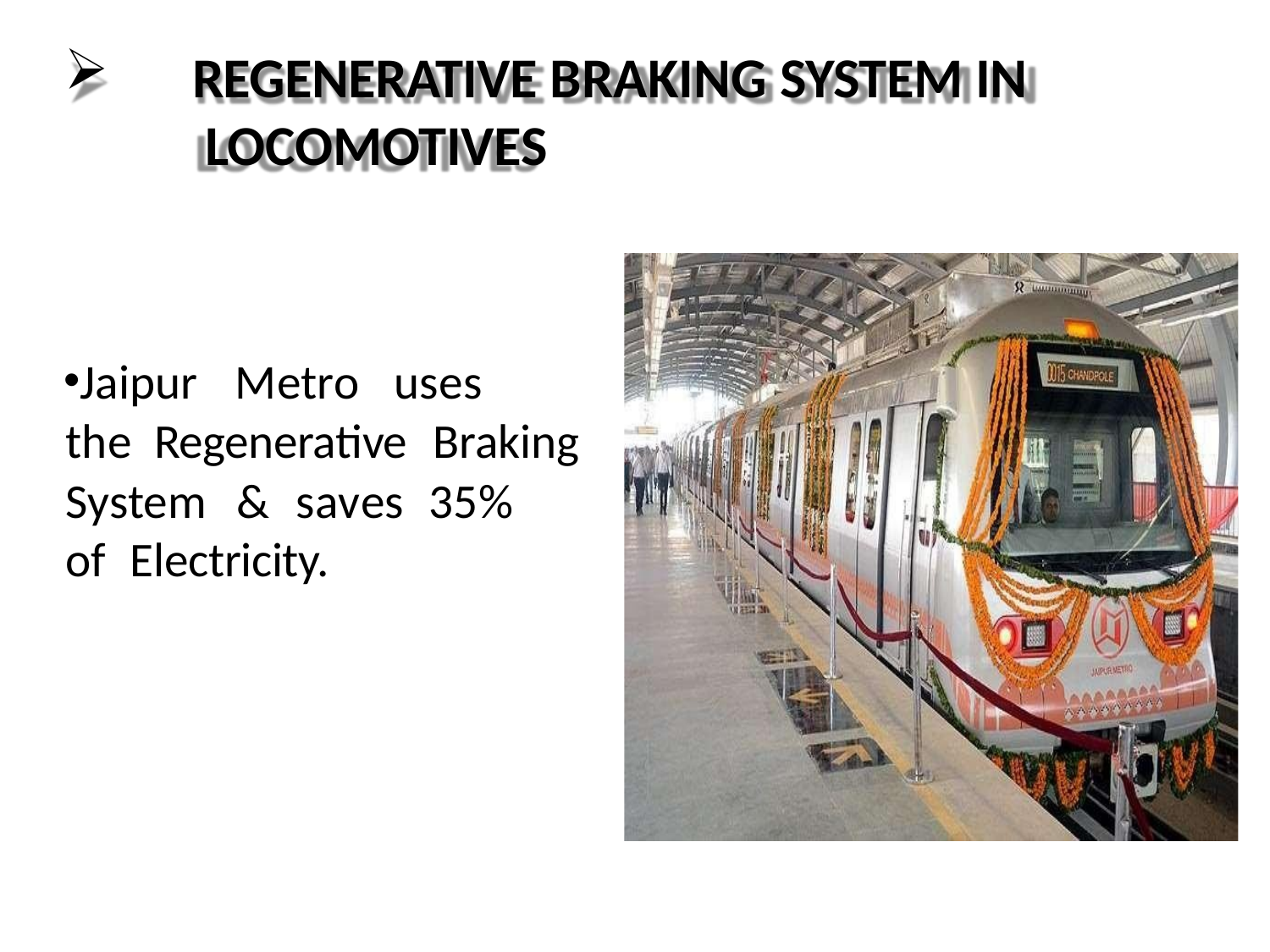

REGENERATIVE BRAKING SYSTEM IN  LOCOMOTIVES

Jaipur	Metro	uses	the  Regenerative
Braking
System	&	saves	35%	of  Electricity.